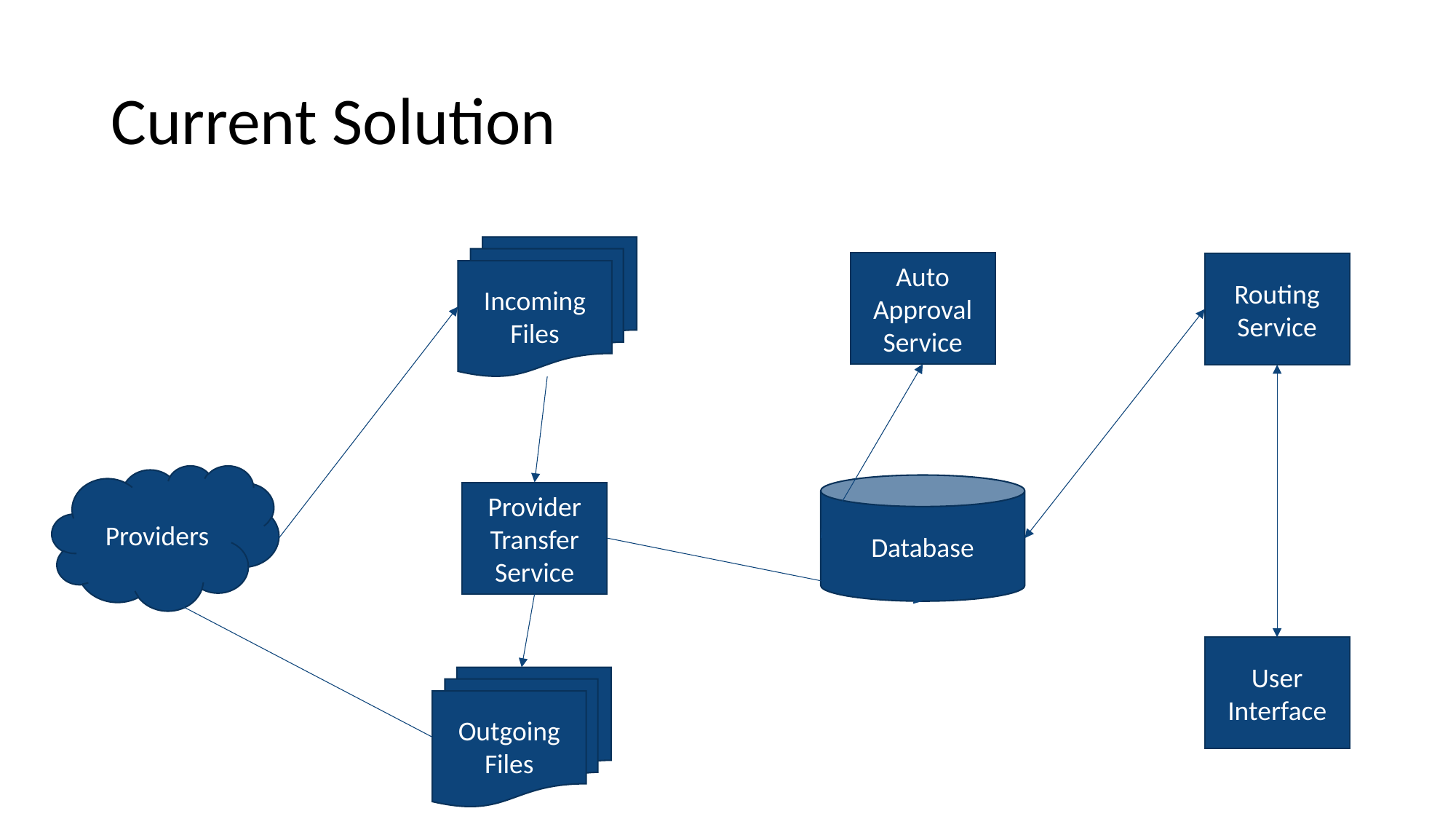

# Current Solution
Incoming Files
Auto Approval Service

Routing Service
Providers
Database
Provider Transfer Service
User Interface
Outgoing Files